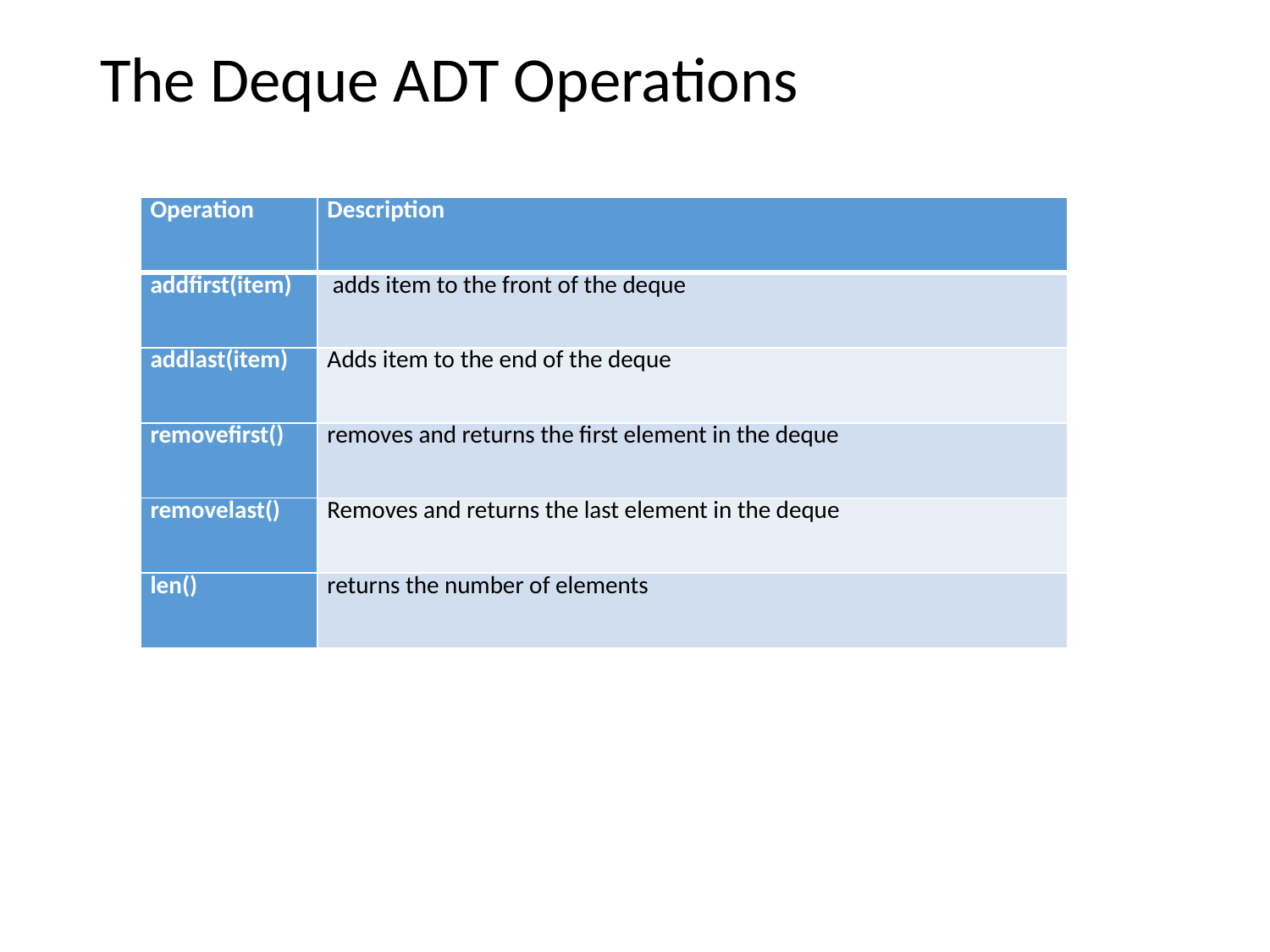

# The Deque ADT Operations
| Operation | Description |
| --- | --- |
| addfirst(item) | adds item to the front of the deque |
| addlast(item) | Adds item to the end of the deque |
| removefirst() | removes and returns the first element in the deque |
| removelast() | Removes and returns the last element in the deque |
| len() | returns the number of elements |